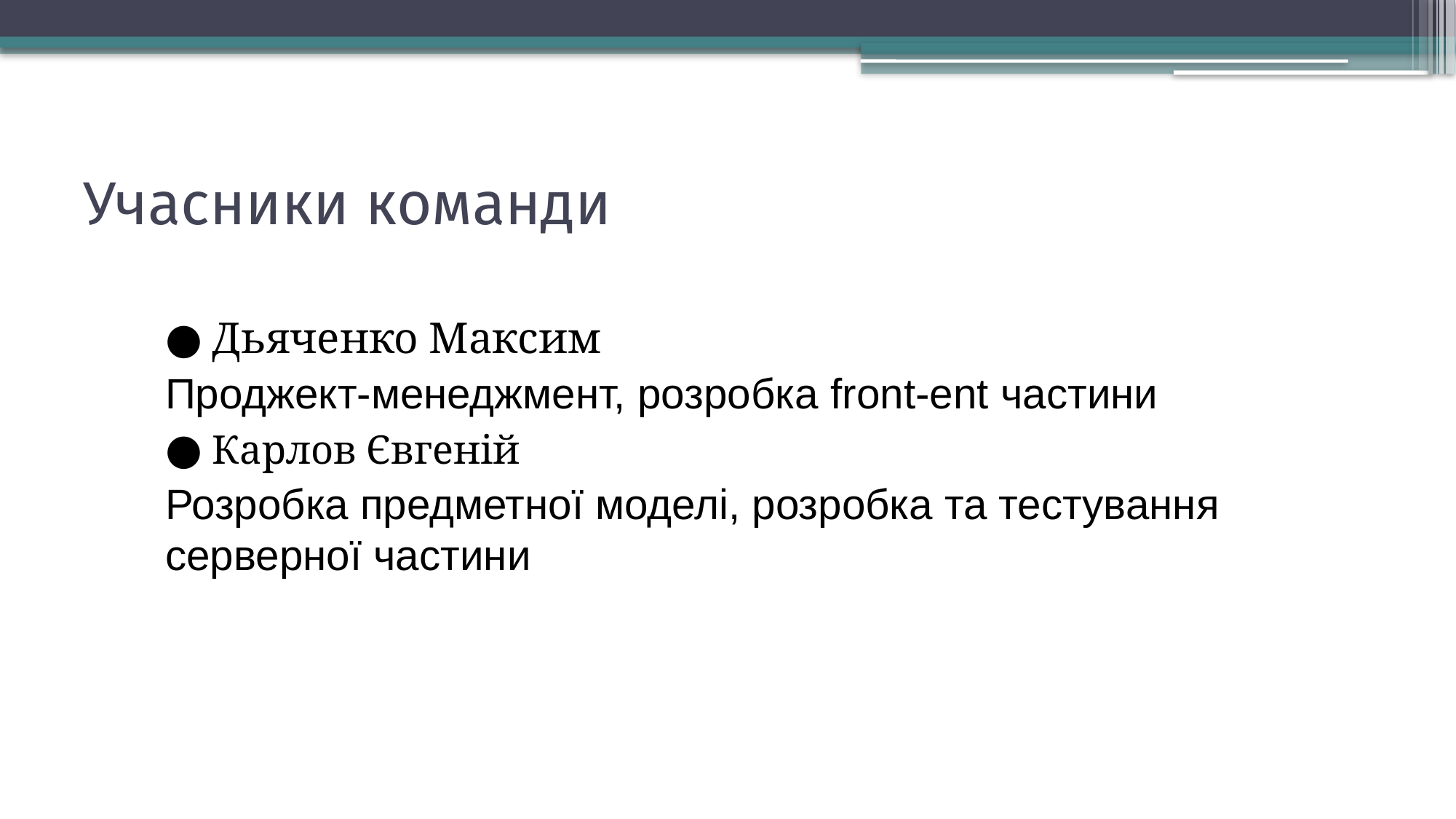

# Учасники команди
● Дьяченко Максим
Проджект-менеджмент, розробка front-ent частини
● Карлов Євгеній
Розробка предметної моделі, розробка та тестування серверної частини